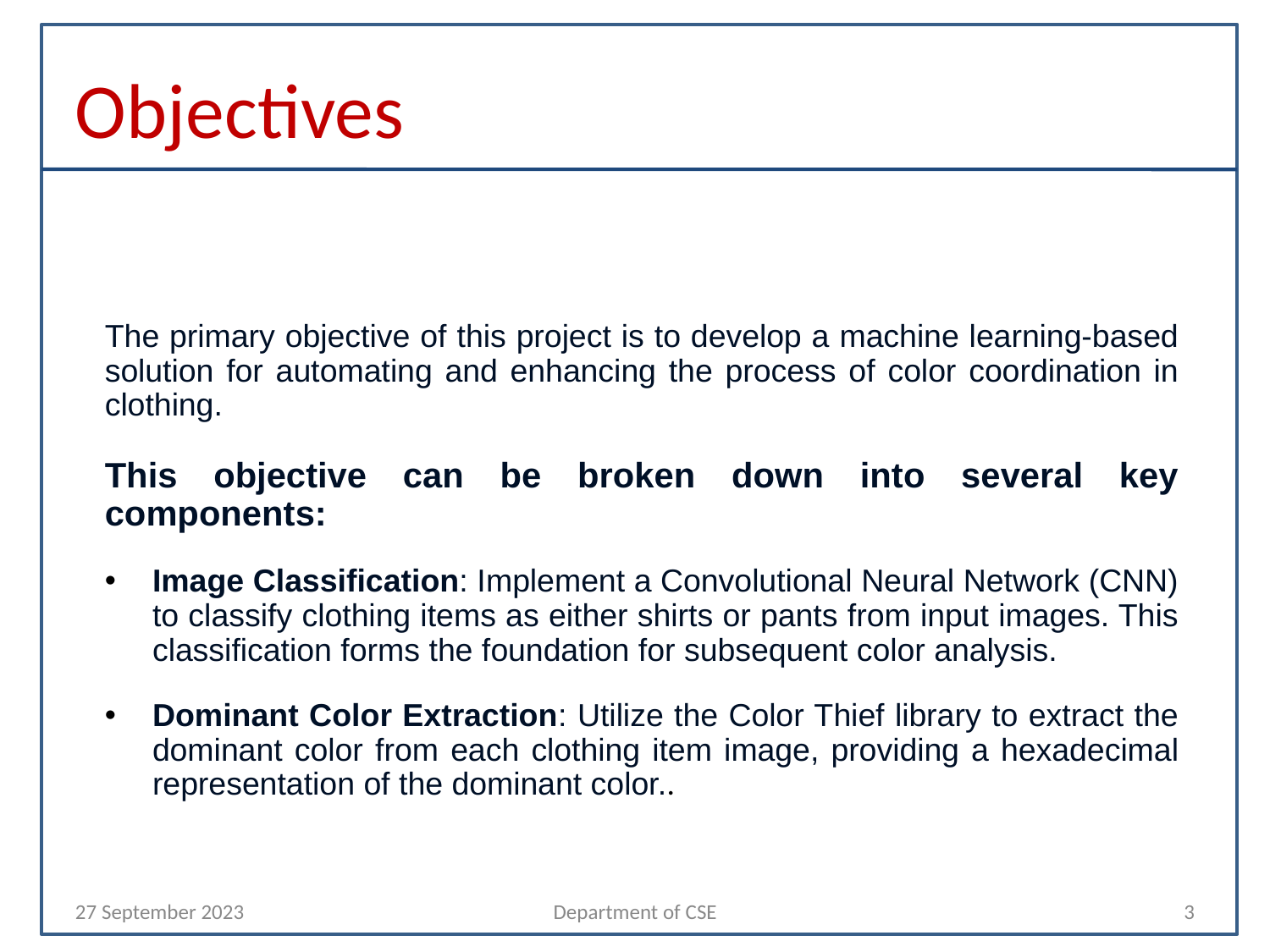

# Objectives
The primary objective of this project is to develop a machine learning-based solution for automating and enhancing the process of color coordination in clothing.

This objective can be broken down into several key components:
Image Classification: Implement a Convolutional Neural Network (CNN) to classify clothing items as either shirts or pants from input images. This classification forms the foundation for subsequent color analysis.
Dominant Color Extraction: Utilize the Color Thief library to extract the dominant color from each clothing item image, providing a hexadecimal representation of the dominant color..
27 September 2023
Department of CSE
3